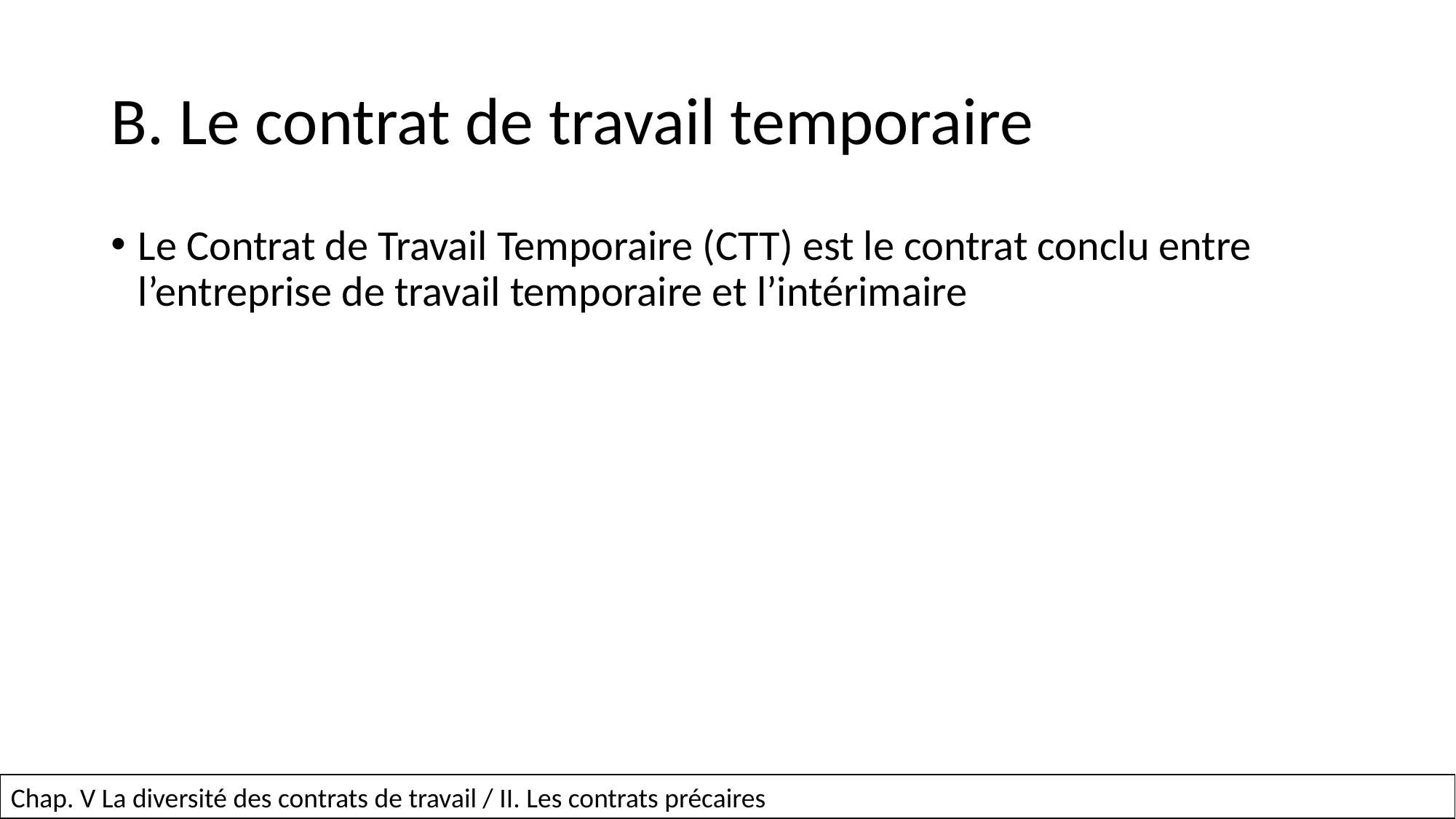

# B. Le contrat de travail temporaire
Le Contrat de Travail Temporaire (CTT) est le contrat conclu entre l’entreprise de travail temporaire et l’intérimaire
31
Chap. V La diversité des contrats de travail / II. Les contrats précaires